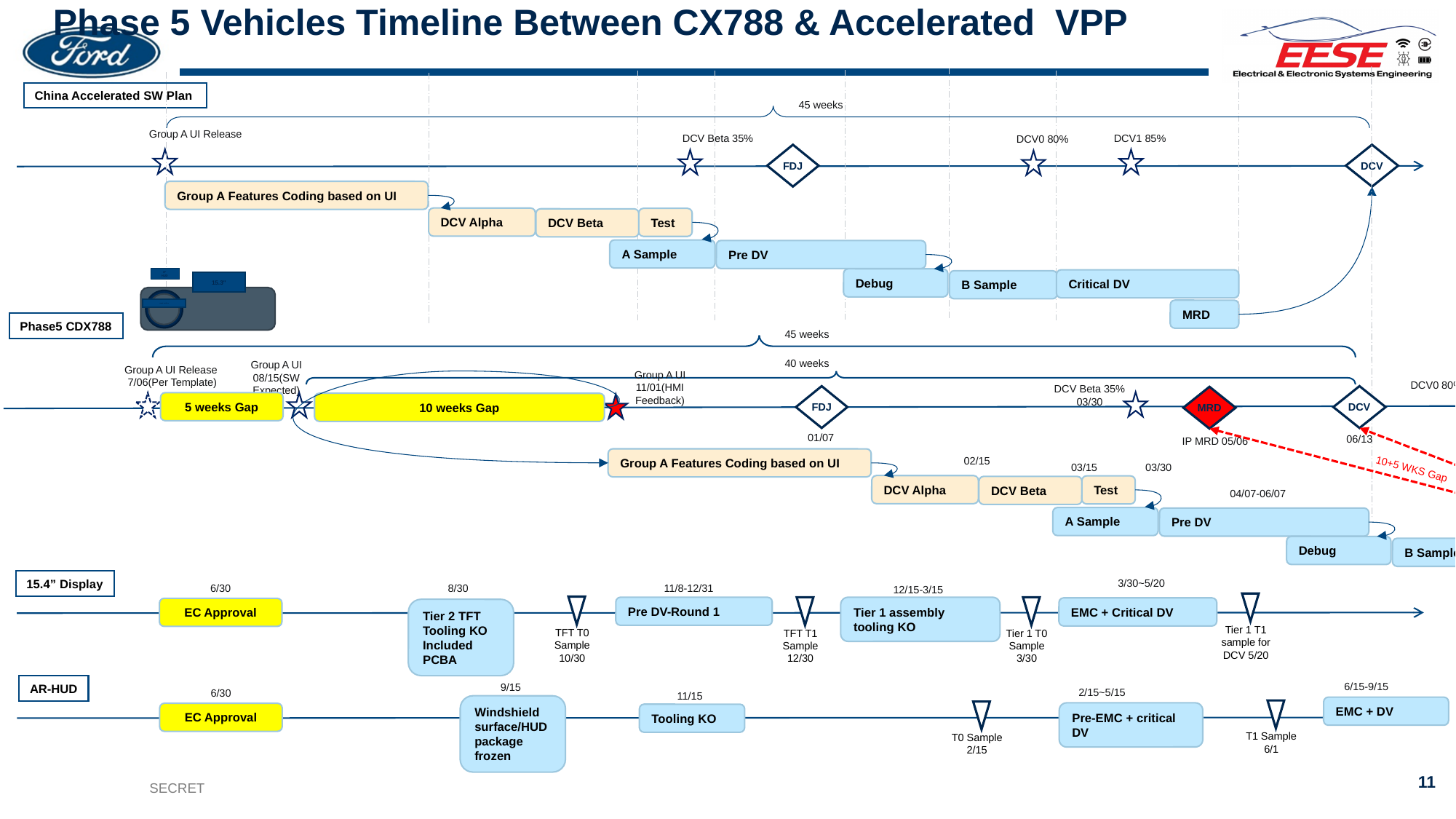

# Phase 5 Vehicles Timeline Between CX788 & Accelerated  VPP

China Accelerated SW Plan
45 weeks
Group A UI Release
DCV1 85%
DCV Beta 35%
DCV0 80%
FDJ
DCV

Group A Features Coding based on UI
DCV Alpha
Test
DCV Beta
A Sample
Pre DV
Debug
Critical DV
B Sample
15.3''
8'' HUD

smart surface
MRD
Phase5 CDX788
45 weeks
40 weeks
Group A UI
08/15(SW Expected)
Group A UI Release  7/06(Per Template)
Group A UI
11/01(HMI Feedback)
DCV1 85%  07/24
DCV0 80% 06/24
DCV Beta 35% 03/30
FDJ
DCV
MRD

5 weeks Gap

10 weeks Gap

01/07
06/13
IP MRD 05/06
Group A Features Coding based on UI
DCV Alpha
Test
DCV Beta
A Sample
Pre DV
Debug
Critical DV
B Sample
02/15
03/15
03/30
10+5 WKS Gap
10 WKS Gap
04/07-06/07
07/13-08/31
07/13
15.4” Display
3/30~5/20
6/30
EC Approval
8/30
11/8-12/31
12/15-3/15

Tier 1 T1 sample for DCV 5/20

TFT T0 Sample
10/30
Pre DV-Round 1

TFT T1 Sample
12/30
Tier 1 assembly tooling KO

Tier 1 T0 Sample
3/30
EMC + Critical DV
Tier 2 TFT Tooling KO
Included PCBA
6/15-9/15
AR-HUD
9/15
2/15~5/15
6/30
EC Approval
11/15
Windshield surface/HUD package frozen
EMC + DV

T1 Sample
6/1

T0 Sample
2/15
Pre-EMC + critical DV
Tooling KO